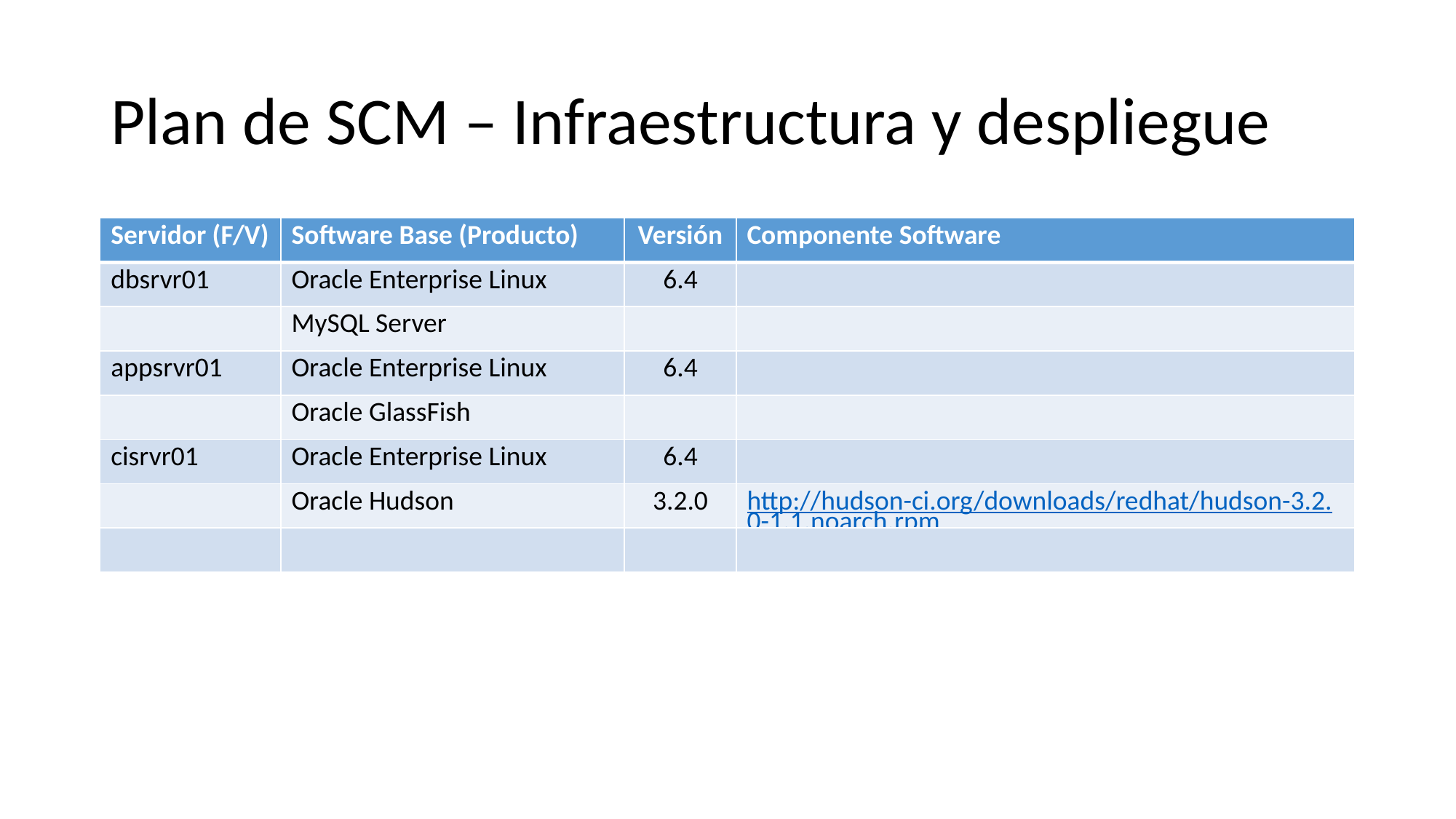

# Plan de SCM – Infraestructura y despliegue
| Servidor (F/V) | Software Base (Producto) | Versión | Componente Software |
| --- | --- | --- | --- |
| dbsrvr01 | Oracle Enterprise Linux | 6.4 |  |
|  | MySQL Server |  |  |
| appsrvr01 | Oracle Enterprise Linux | 6.4 |  |
|  | Oracle GlassFish |  |  |
| cisrvr01 | Oracle Enterprise Linux | 6.4 |  |
|  | Oracle Hudson | 3.2.0 | http://hudson-ci.org/downloads/redhat/hudson-3.2.0-1.1.noarch.rpm |
|  |  |  |  |